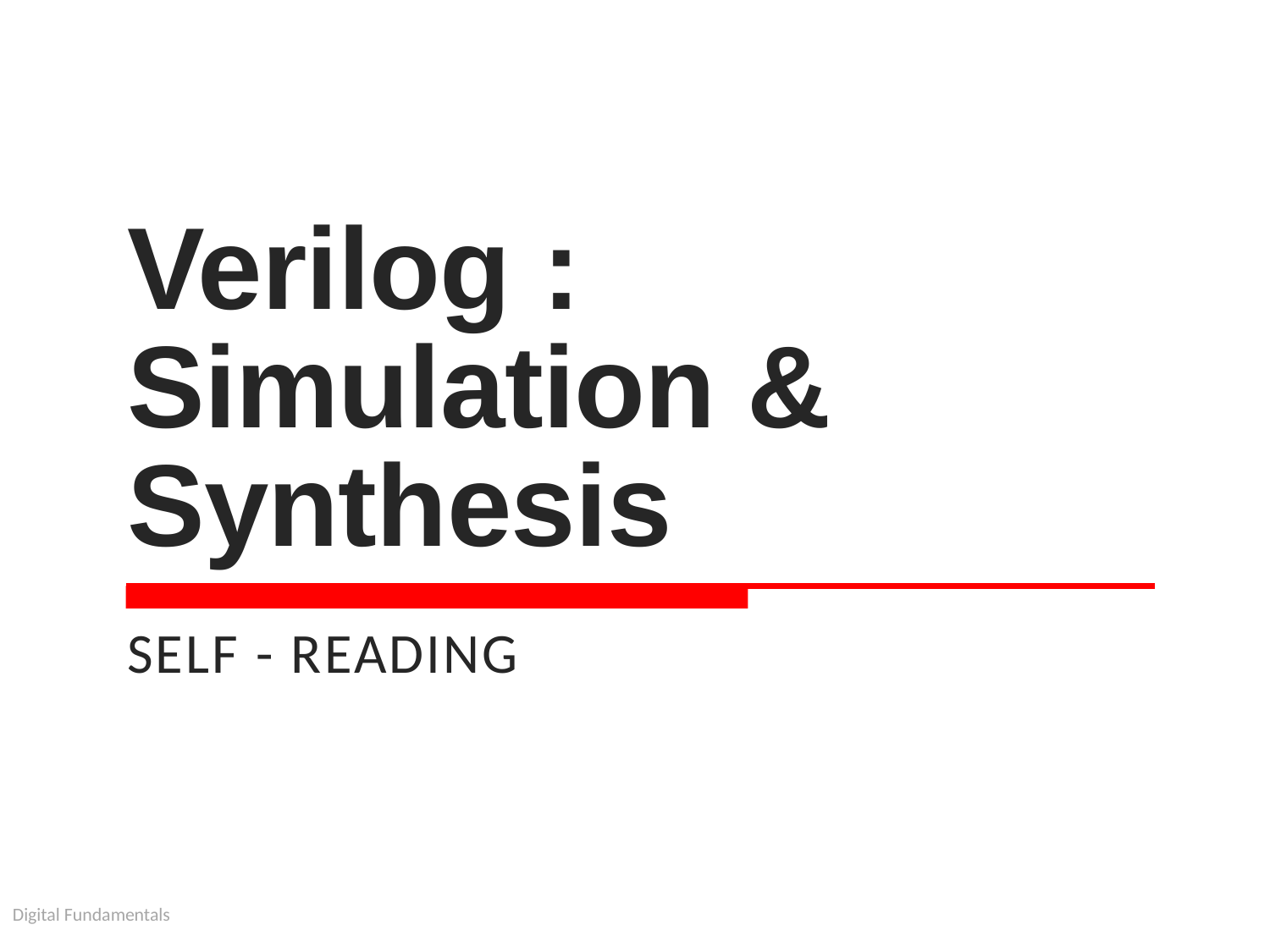

# Verilog : Simulation & Synthesis
SELF - READING
Digital Fundamentals